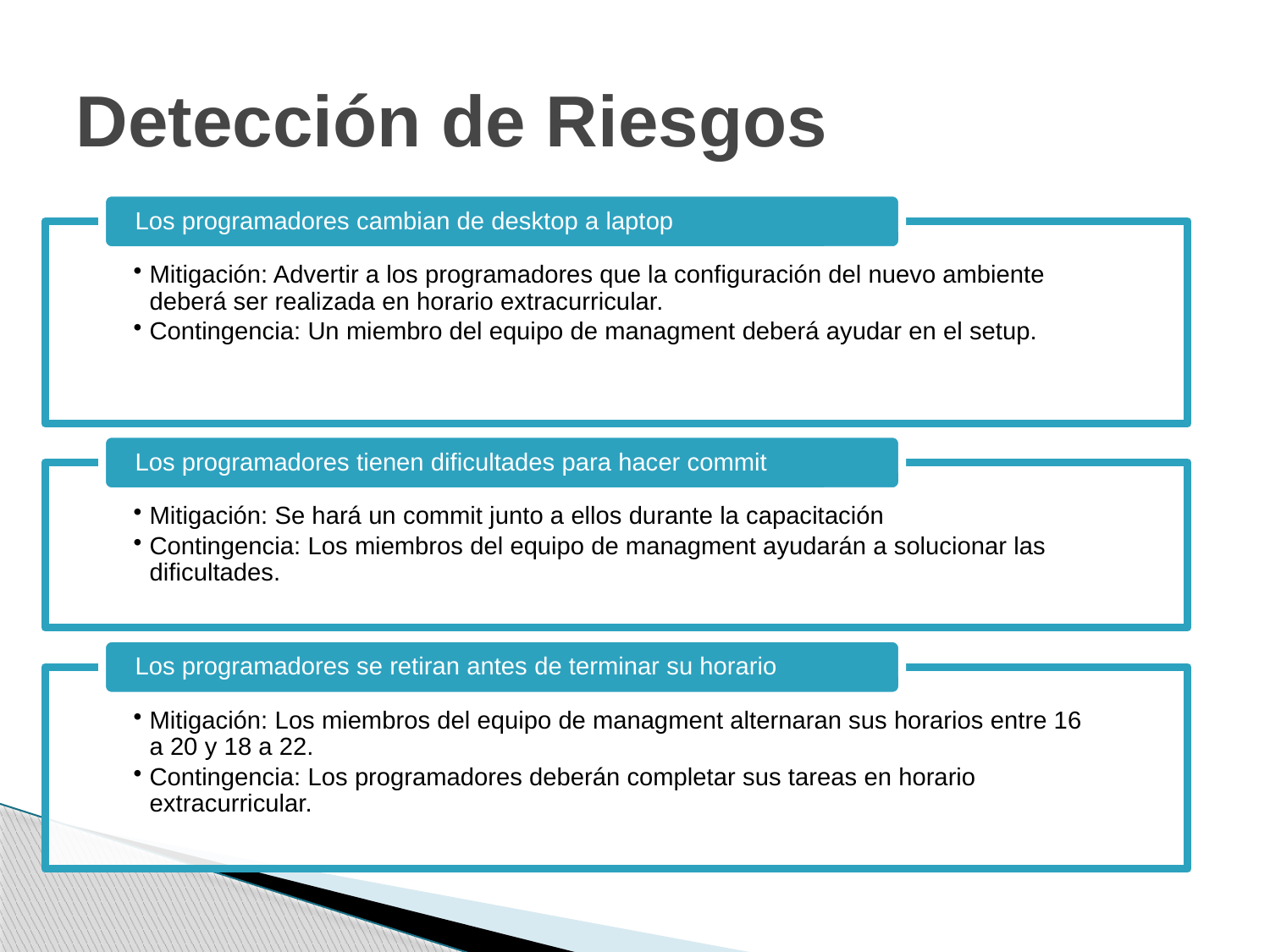

# Detección de Riesgos
Mitigación: Advertir a los programadores que la configuración del nuevo ambiente deberá ser realizada en horario extracurricular.
Contingencia: Un miembro del equipo de managment deberá ayudar en el setup.
Los programadores cambian de desktop a laptop
Mitigación: Se hará un commit junto a ellos durante la capacitación
Contingencia: Los miembros del equipo de managment ayudarán a solucionar las dificultades.
Los programadores tienen dificultades para hacer commit
Mitigación: Los miembros del equipo de managment alternaran sus horarios entre 16 a 20 y 18 a 22.
Contingencia: Los programadores deberán completar sus tareas en horario extracurricular.
Los programadores se retiran antes de terminar su horario